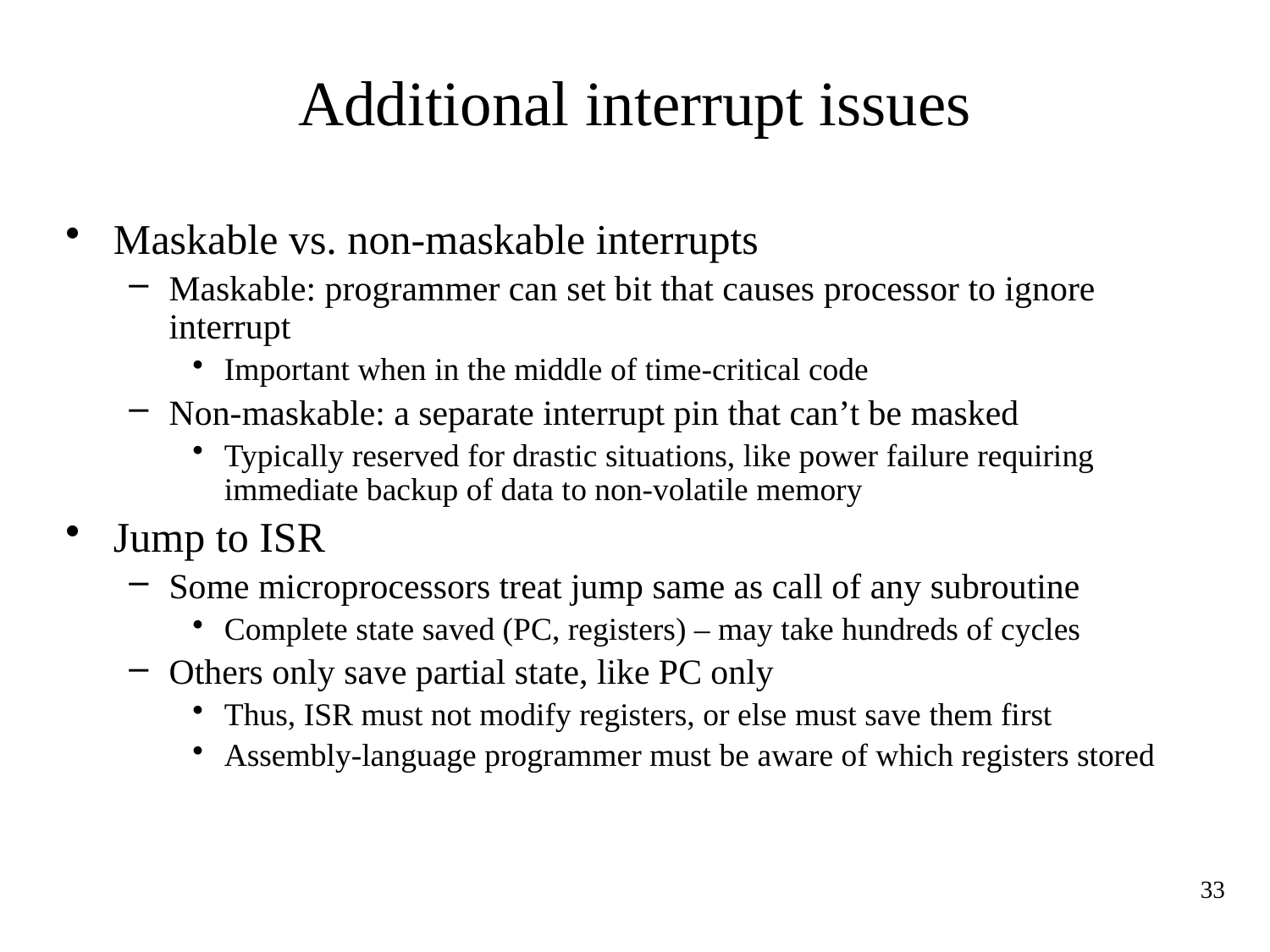

# Additional interrupt issues
Maskable vs. non-maskable interrupts
Maskable: programmer can set bit that causes processor to ignore interrupt
Important when in the middle of time-critical code
Non-maskable: a separate interrupt pin that can’t be masked
Typically reserved for drastic situations, like power failure requiring immediate backup of data to non-volatile memory
Jump to ISR
Some microprocessors treat jump same as call of any subroutine
Complete state saved (PC, registers) – may take hundreds of cycles
Others only save partial state, like PC only
Thus, ISR must not modify registers, or else must save them first
Assembly-language programmer must be aware of which registers stored
33